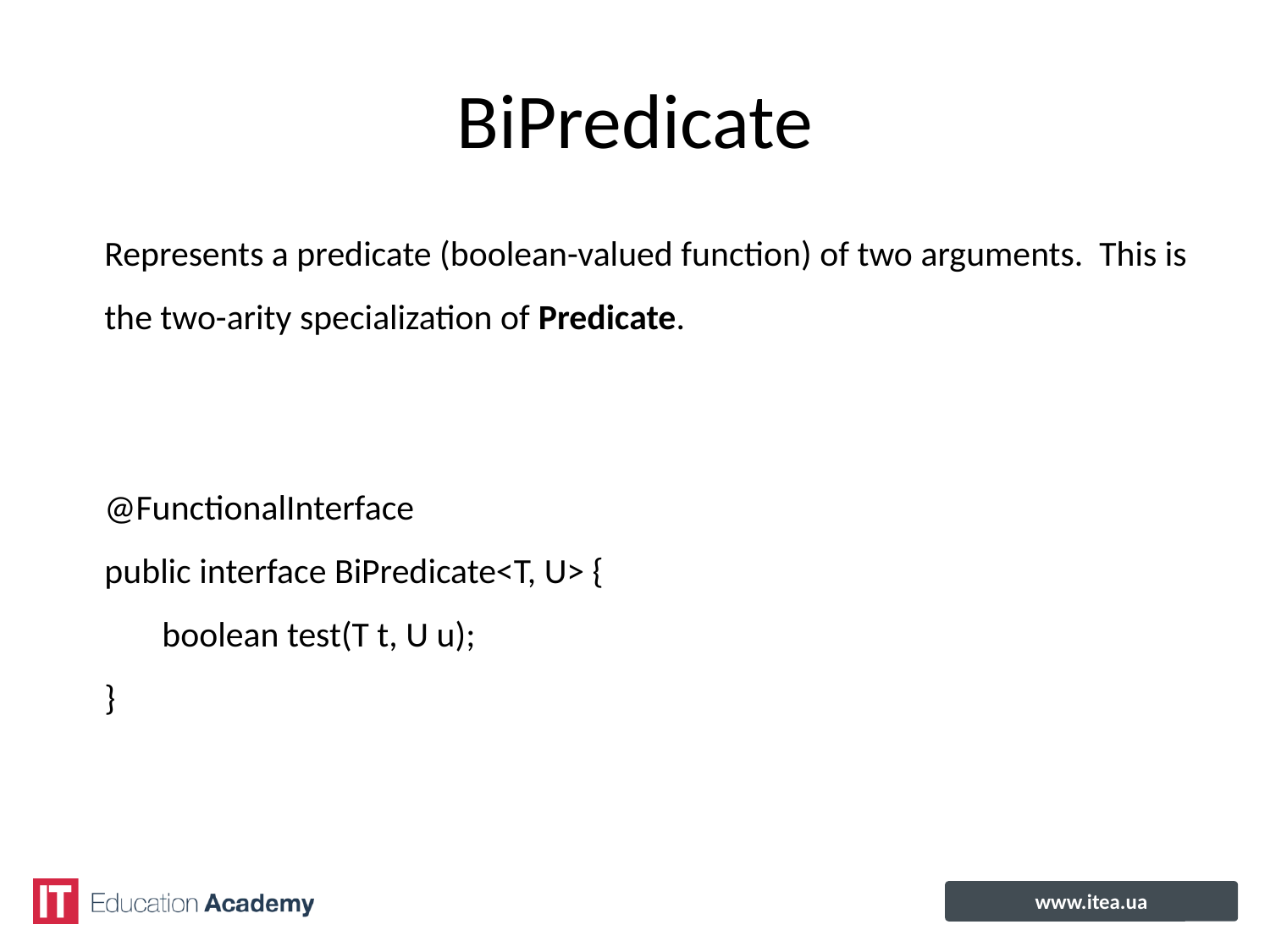

# BiPredicate
Represents a predicate (boolean-valued function) of two arguments.  This is
the two-arity specialization of Predicate.

@FunctionalInterface
public interface BiPredicate<T, U> {
    boolean test(T t, U u);
}